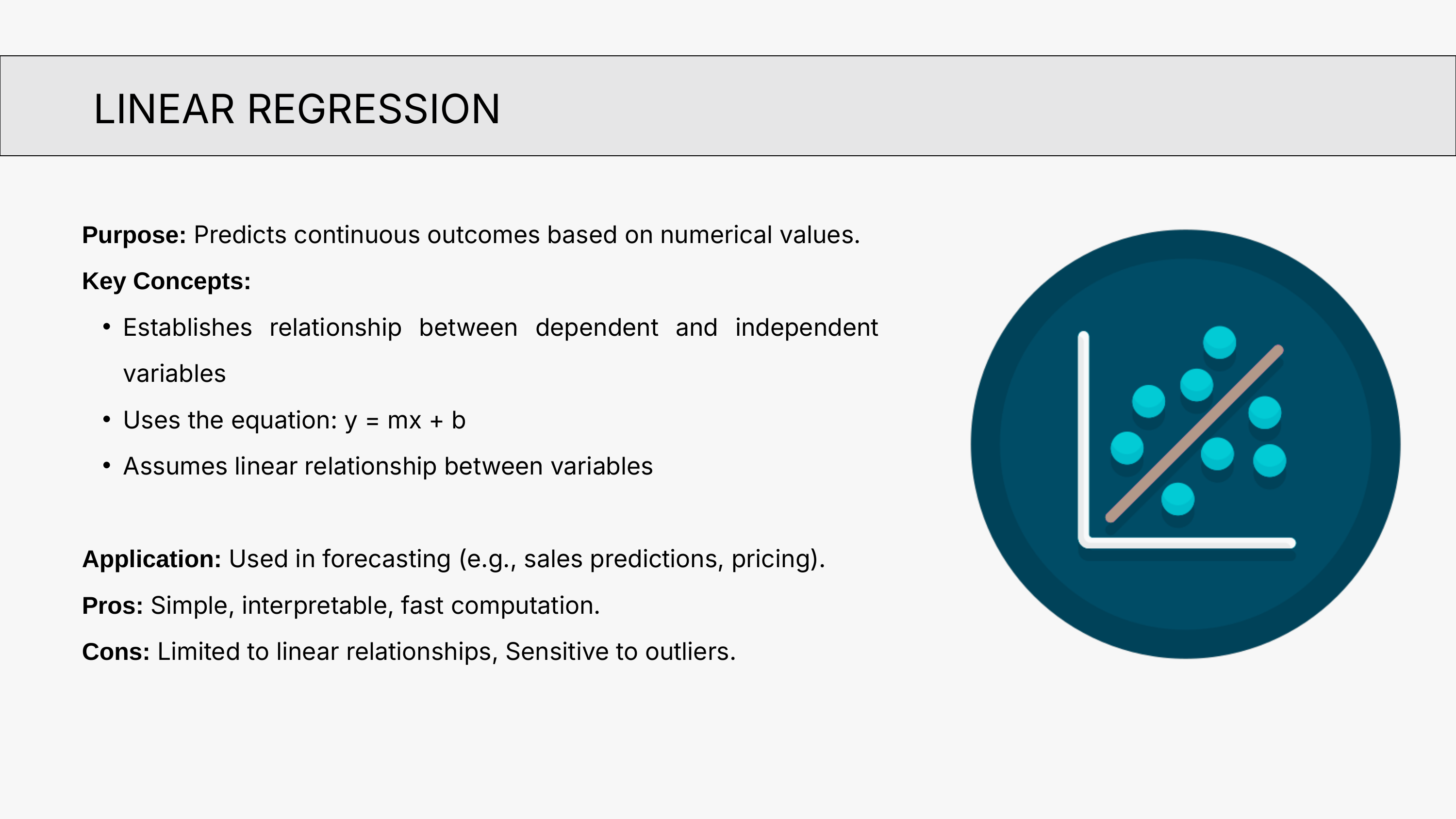

LINEAR REGRESSION
Purpose: Predicts continuous outcomes based on numerical values.
Key Concepts:
Establishes relationship between dependent and independent variables
Uses the equation: y = mx + b
Assumes linear relationship between variables

Application: Used in forecasting (e.g., sales predictions, pricing).
Pros: Simple, interpretable, fast computation.
Cons: Limited to linear relationships, Sensitive to outliers.